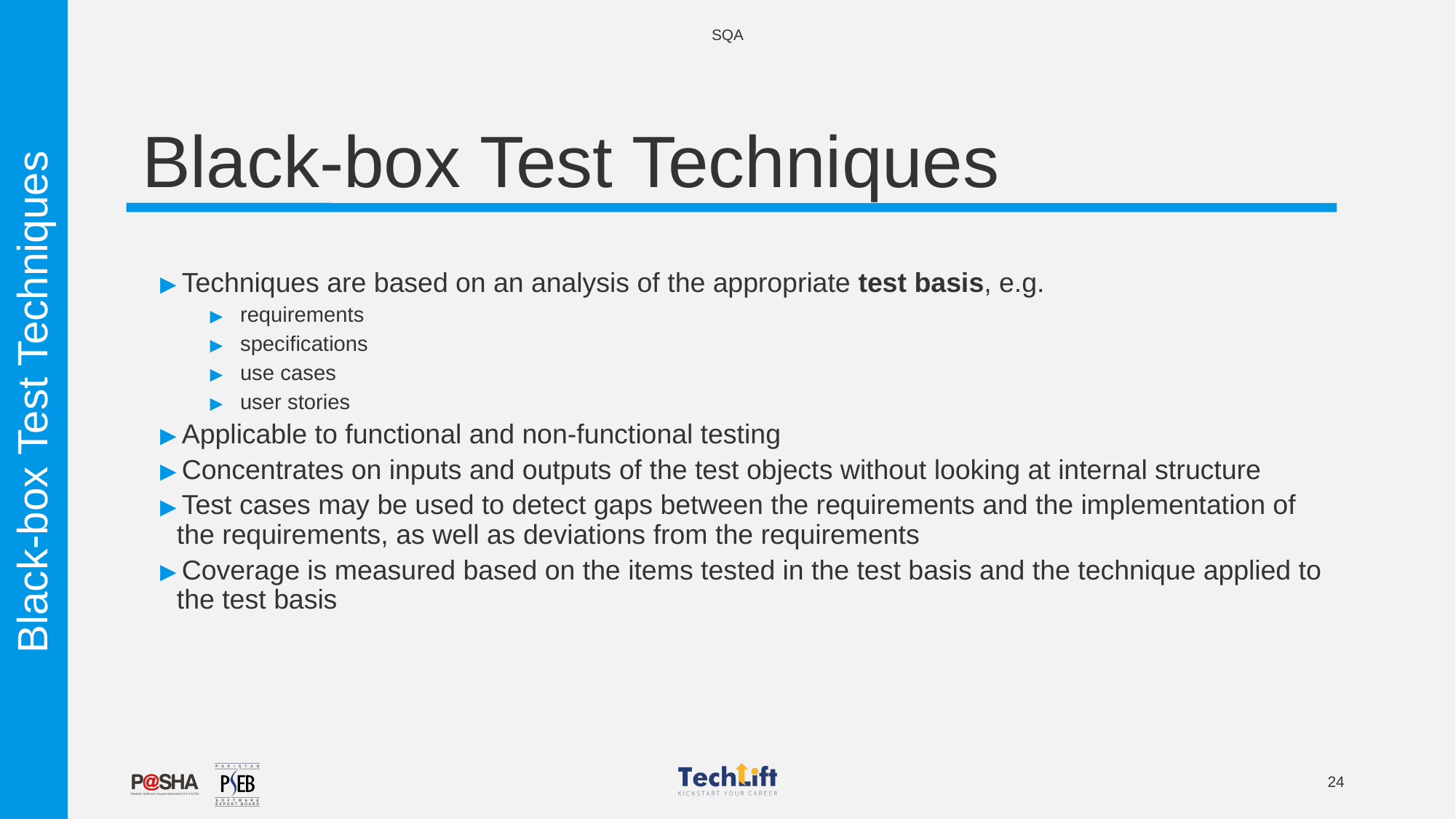

SQA
# Black-box Test Techniques

Techniques are based on an analysis of the appropriate test basis, e.g.
requirements
specifications
use cases
user stories
Applicable to functional and non-functional testing
Concentrates on inputs and outputs of the test objects without looking at internal structure
Test cases may be used to detect gaps between the requirements and the implementation of the requirements, as well as deviations from the requirements
Coverage is measured based on the items tested in the test basis and the technique applied to the test basis
Black-box Test Techniques
24